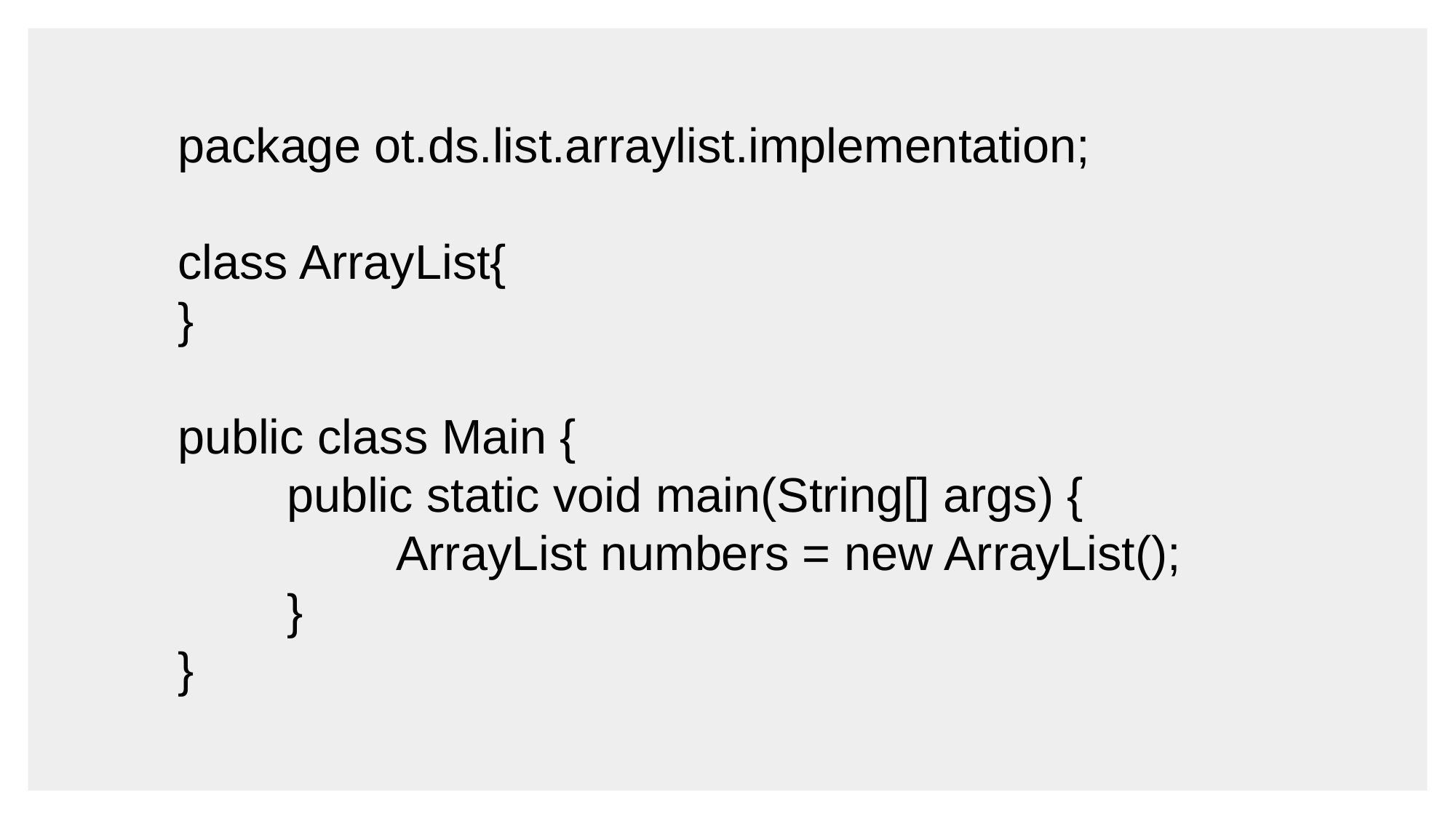

package ot.ds.list.arraylist.implementation;

class ArrayList{
}

public class Main {
	public static void main(String[] args) {
		ArrayList numbers = new ArrayList();
	}
}